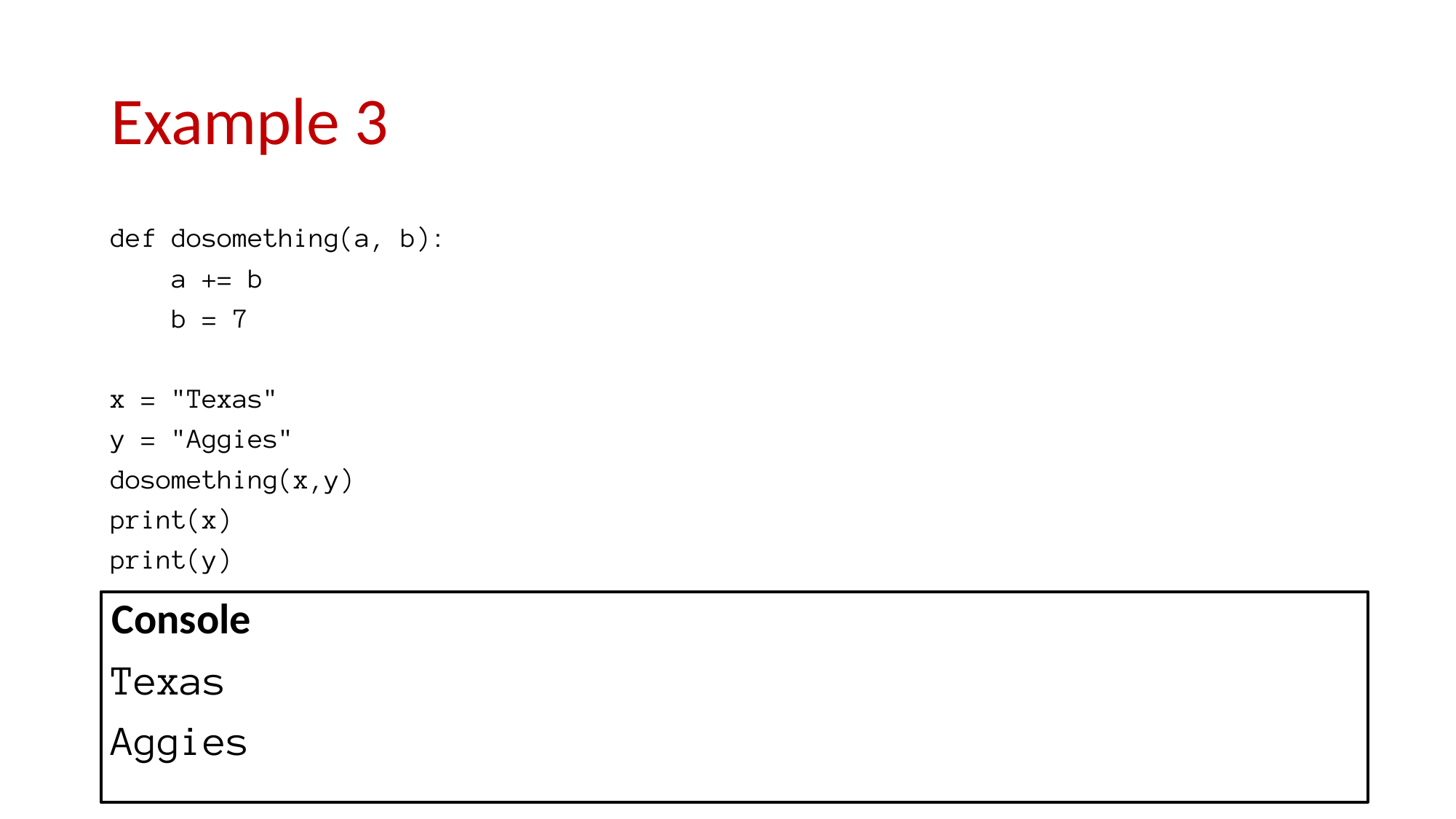

# Example 3
def dosomething(a, b):
    a += b
    b = 7

x = "Texas"
y = "Aggies"
dosomething(x,y)
print(x)
print(y)
Console
Texas
Aggies